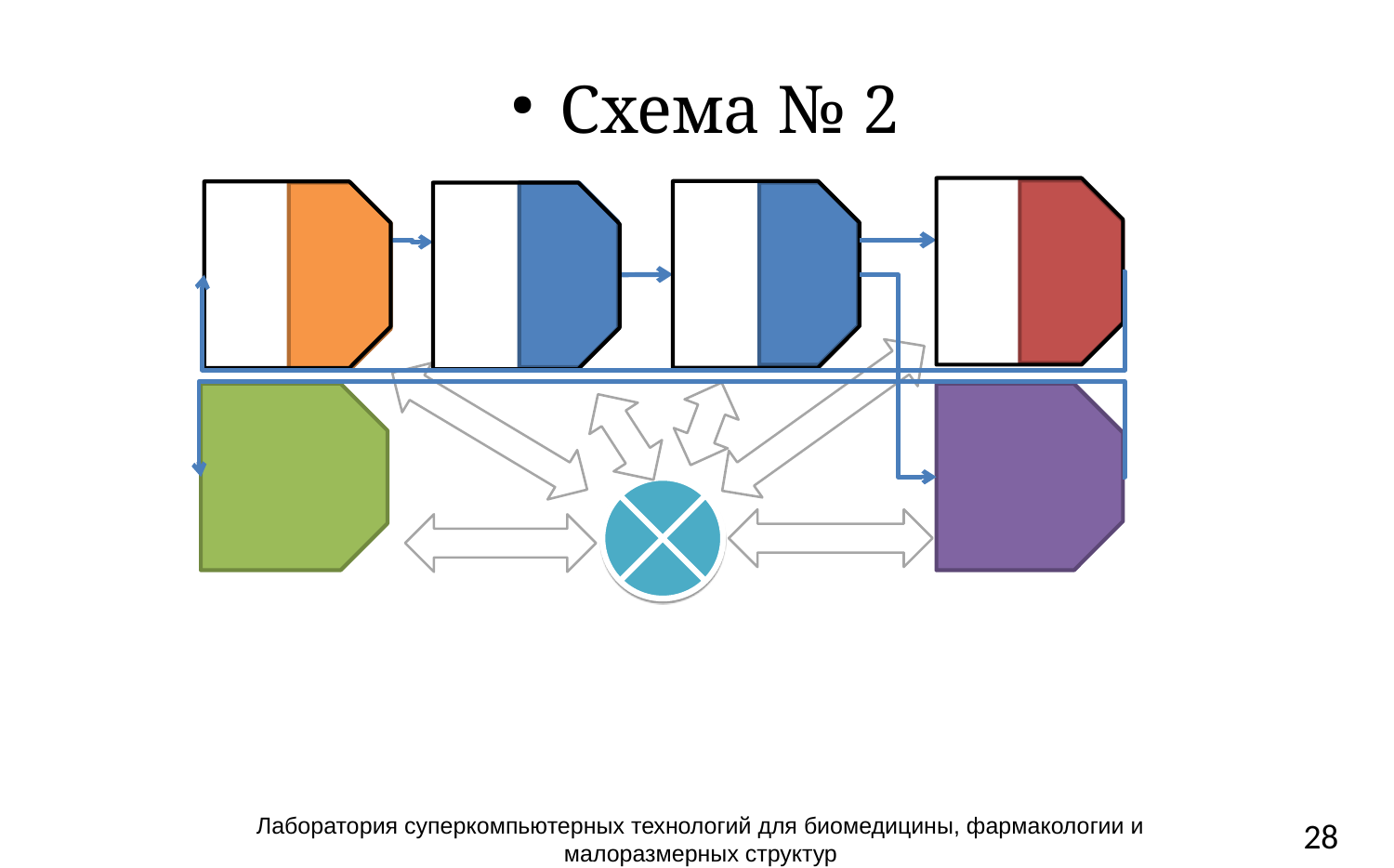

Схема № 2

Лаборатория суперкомпьютерных технологий для биомедицины, фармакологии и малоразмерных структур
28